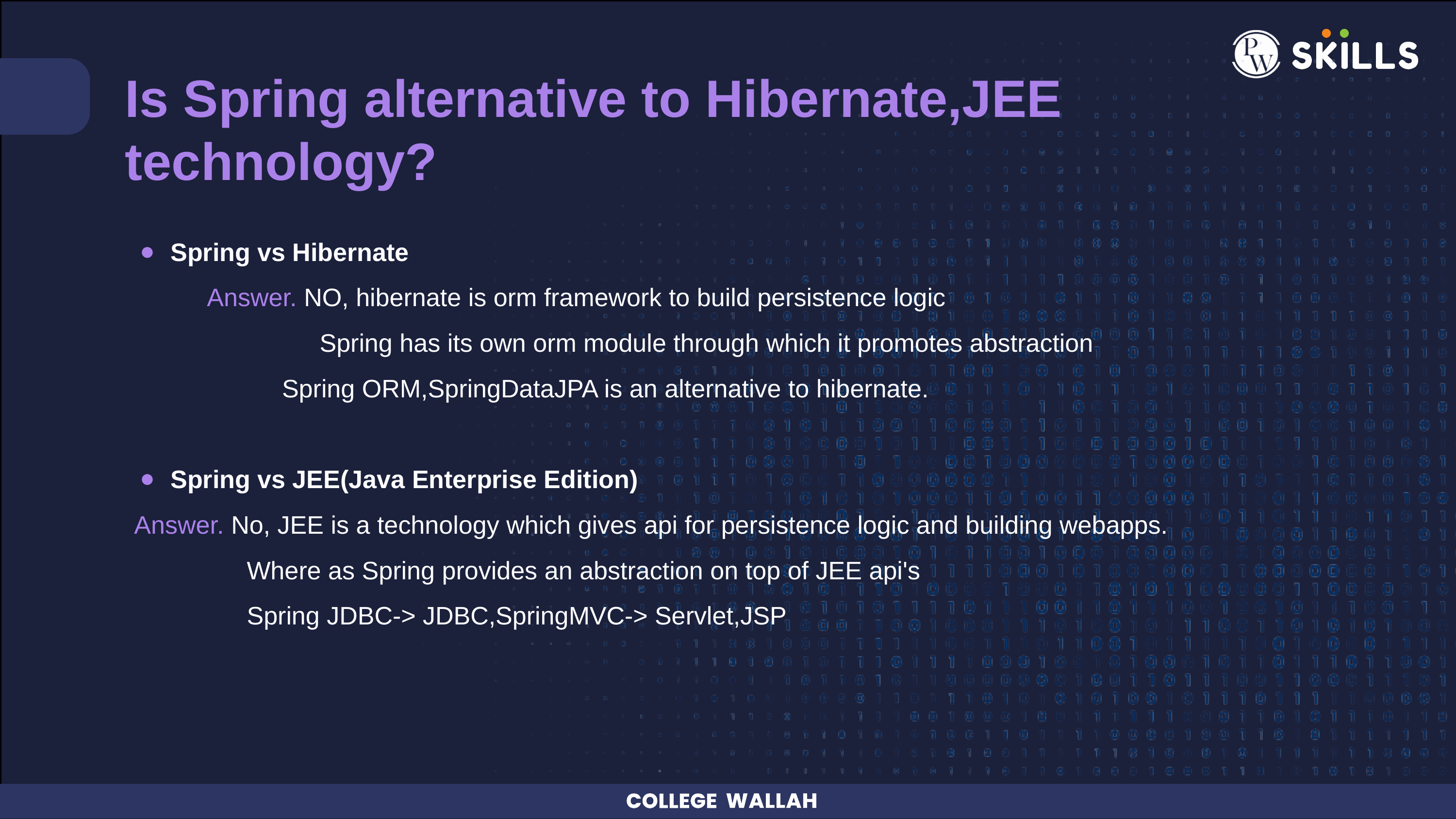

Is Spring alternative to Hibernate,JEE technology?
Spring vs Hibernate
	Answer. NO, hibernate is orm framework to build persistence logic
	                Spring has its own orm module through which it promotes abstraction
                     Spring ORM,SpringDataJPA is an alternative to hibernate.

Spring vs JEE(Java Enterprise Edition)
Answer. No, JEE is a technology which gives api for persistence logic and building webapps.
                Where as Spring provides an abstraction on top of JEE api's
                Spring JDBC-> JDBC,SpringMVC-> Servlet,JSP